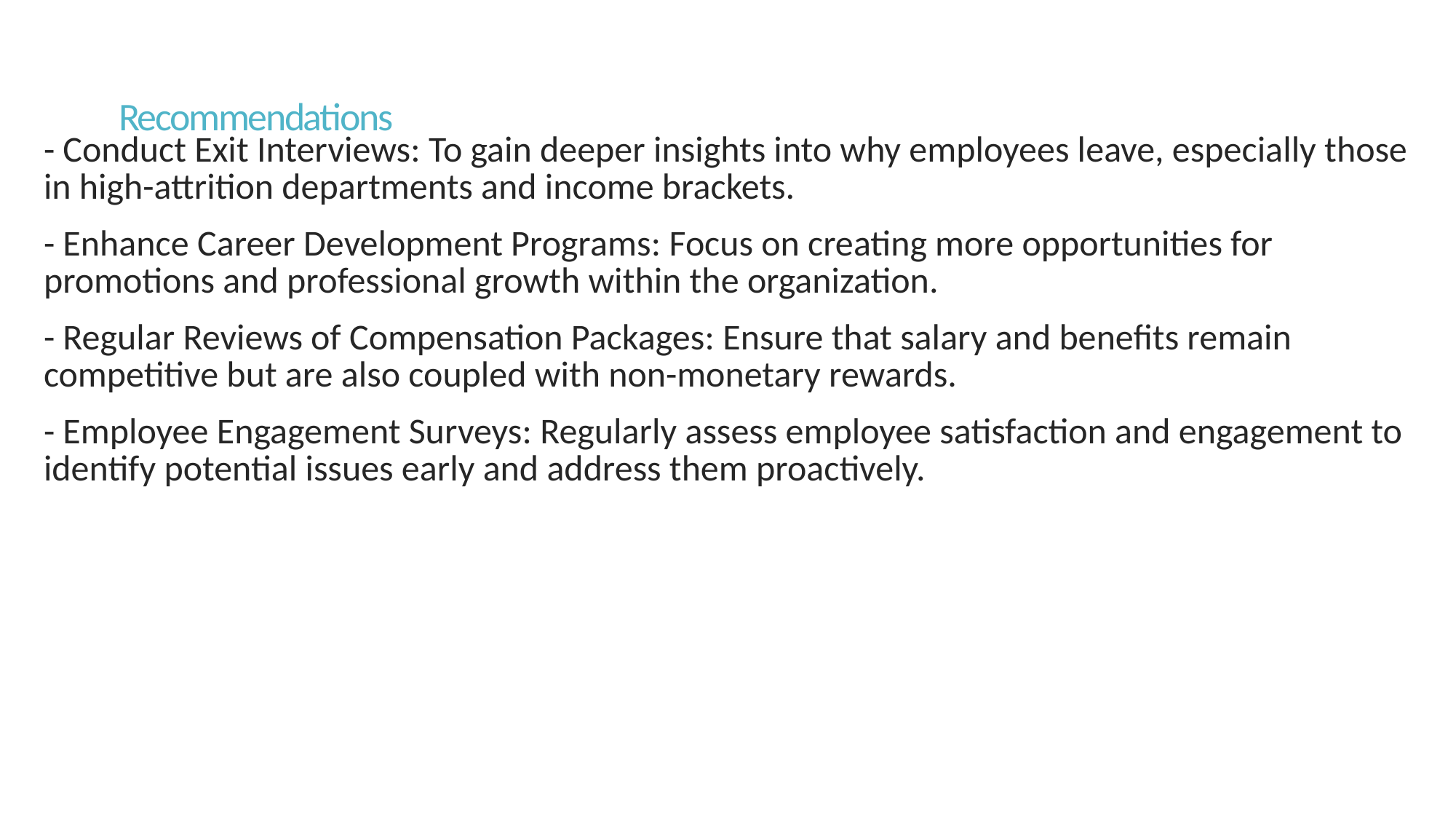

# Recommendations
- Conduct Exit Interviews: To gain deeper insights into why employees leave, especially those in high-attrition departments and income brackets.
- Enhance Career Development Programs: Focus on creating more opportunities for promotions and professional growth within the organization.
- Regular Reviews of Compensation Packages: Ensure that salary and benefits remain competitive but are also coupled with non-monetary rewards.
- Employee Engagement Surveys: Regularly assess employee satisfaction and engagement to identify potential issues early and address them proactively.